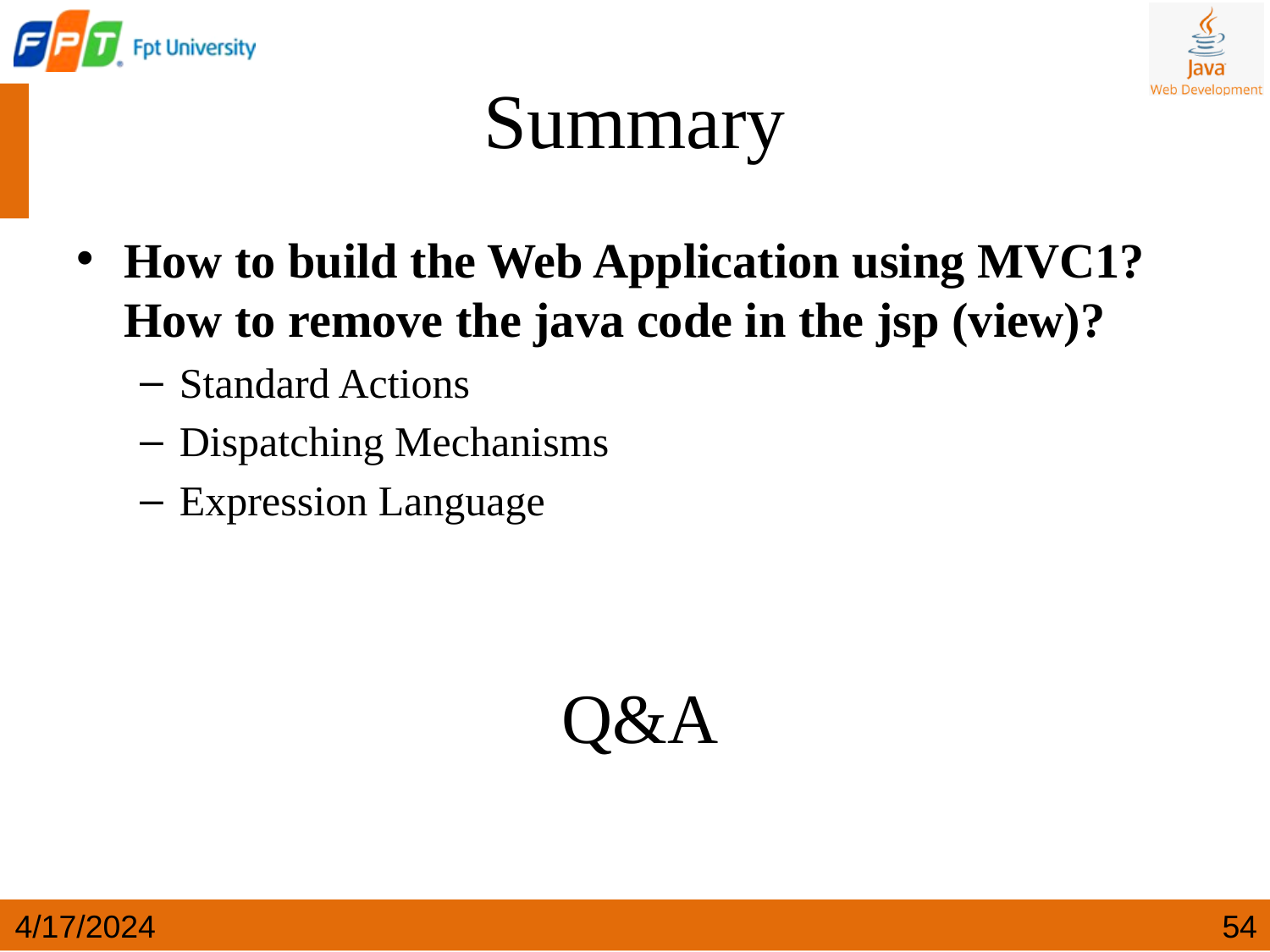

# Summary
How to build the Web Application using MVC1? How to remove the java code in the jsp (view)?
Standard Actions
Dispatching Mechanisms
Expression Language
Q&A
4/17/2024
54